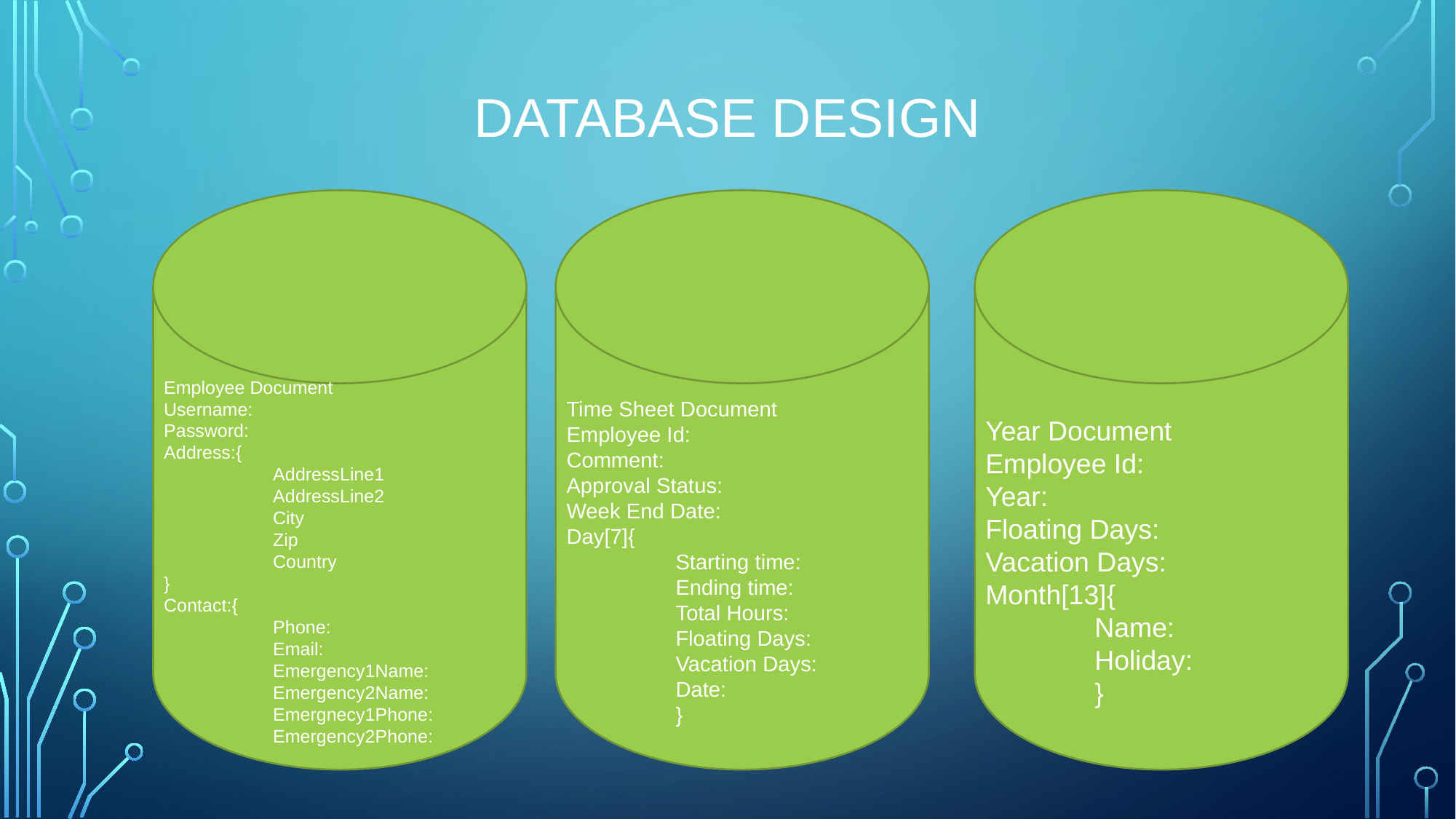

# Database design
Employee Document
Username:
Password:
Address:{
	AddressLine1
	AddressLine2
	City
	Zip
	Country
}
Contact:{
	Phone:
	Email:
	Emergency1Name:
	Emergency2Name:
	Emergnecy1Phone:
	Emergency2Phone:

Time Sheet Document
Employee Id:
Comment:
Approval Status:
Week End Date:
Day[7]{
	Starting time:
	Ending time:
	Total Hours:
	Floating Days:
	Vacation Days:
	Date:
	}

Year Document
Employee Id:
Year:
Floating Days:
Vacation Days:
Month[13]{
	Name:
	Holiday:
	}